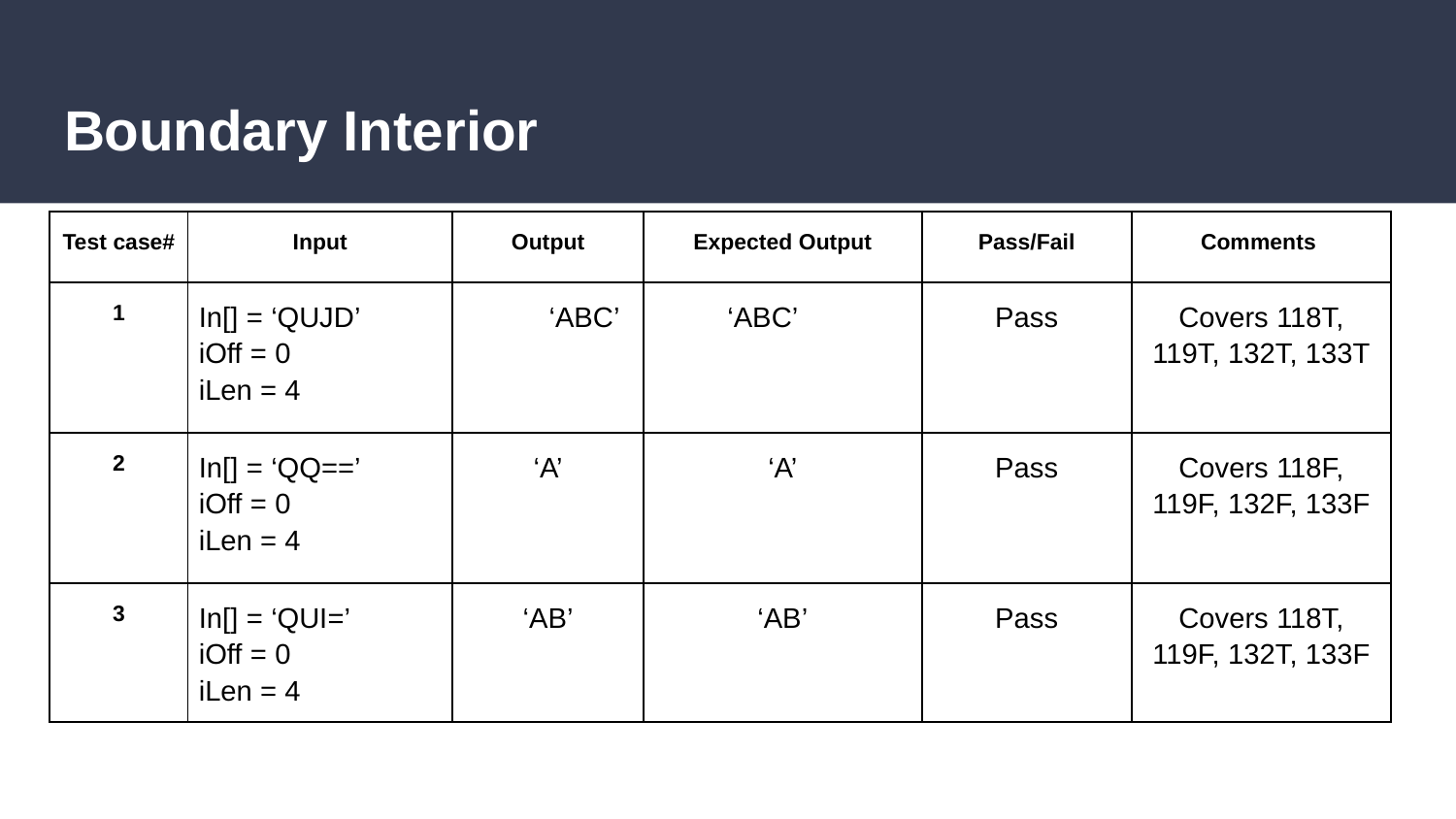

# Boundary Interior

| Test case# | Input | Output | Expected Output | Pass/Fail | Comments |
| --- | --- | --- | --- | --- | --- |
| 1 | In[] = ‘QUJD’ iOff = 0 iLen = 4 | ‘ABC’ | ‘ABC’ | Pass | Covers 118T, 119T, 132T, 133T |
| 2 | In[] = ‘QQ==’ iOff = 0 iLen = 4 | ‘A’ | ‘A’ | Pass | Covers 118F, 119F, 132F, 133F |
| 3 | In[] = ‘QUI=’ iOff = 0 iLen = 4 | ‘AB’ | ‘AB’ | Pass | Covers 118T, 119F, 132T, 133F |